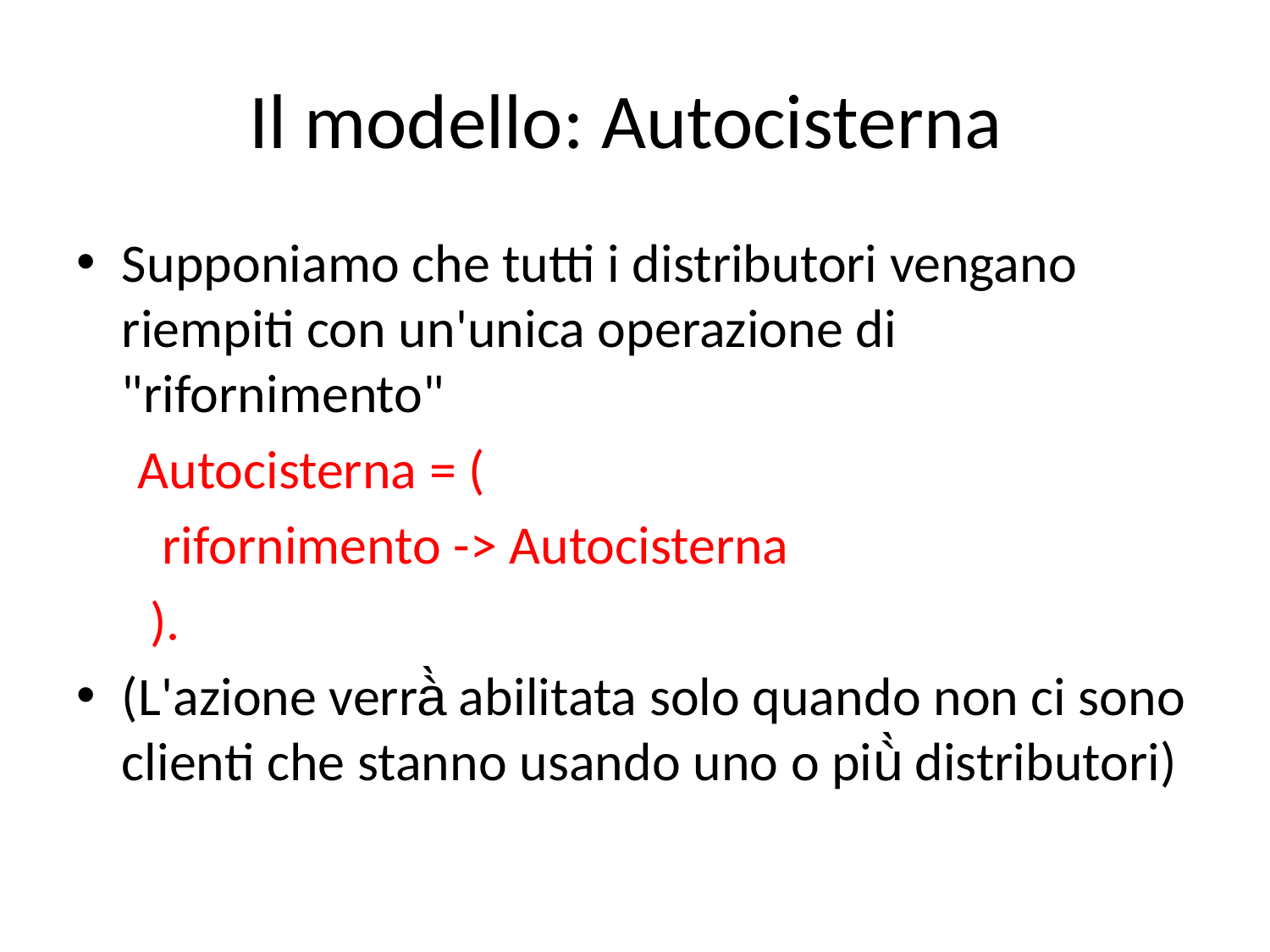

# Il modello: Autocisterna
Supponiamo che tutti i distributori vengano riempiti con un'unica operazione di "rifornimento"
     Autocisterna = (
       rifornimento -> Autocisterna
      ).
(L'azione verrà̀ abilitata solo quando non ci sono clienti che stanno usando uno o più̀ distributori)